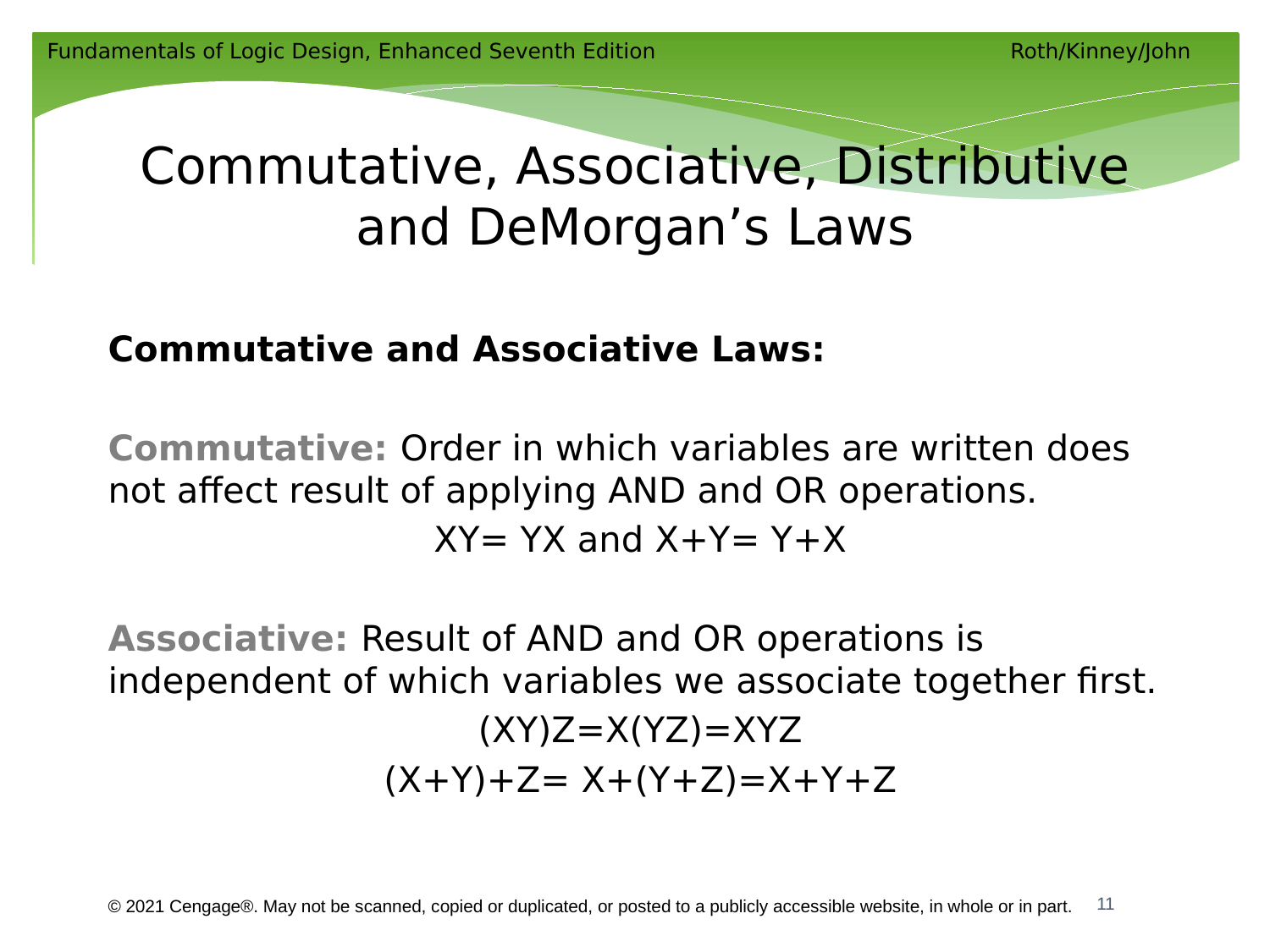

# Commutative, Associative, Distributive and DeMorgan’s Laws
Commutative and Associative Laws:

Commutative: Order in which variables are written does not affect result of applying AND and OR operations.
XY= YX and X+Y= Y+X

Associative: Result of AND and OR operations is independent of which variables we associate together first.
(XY)Z=X(YZ)=XYZ
(X+Y)+Z= X+(Y+Z)=X+Y+Z
11